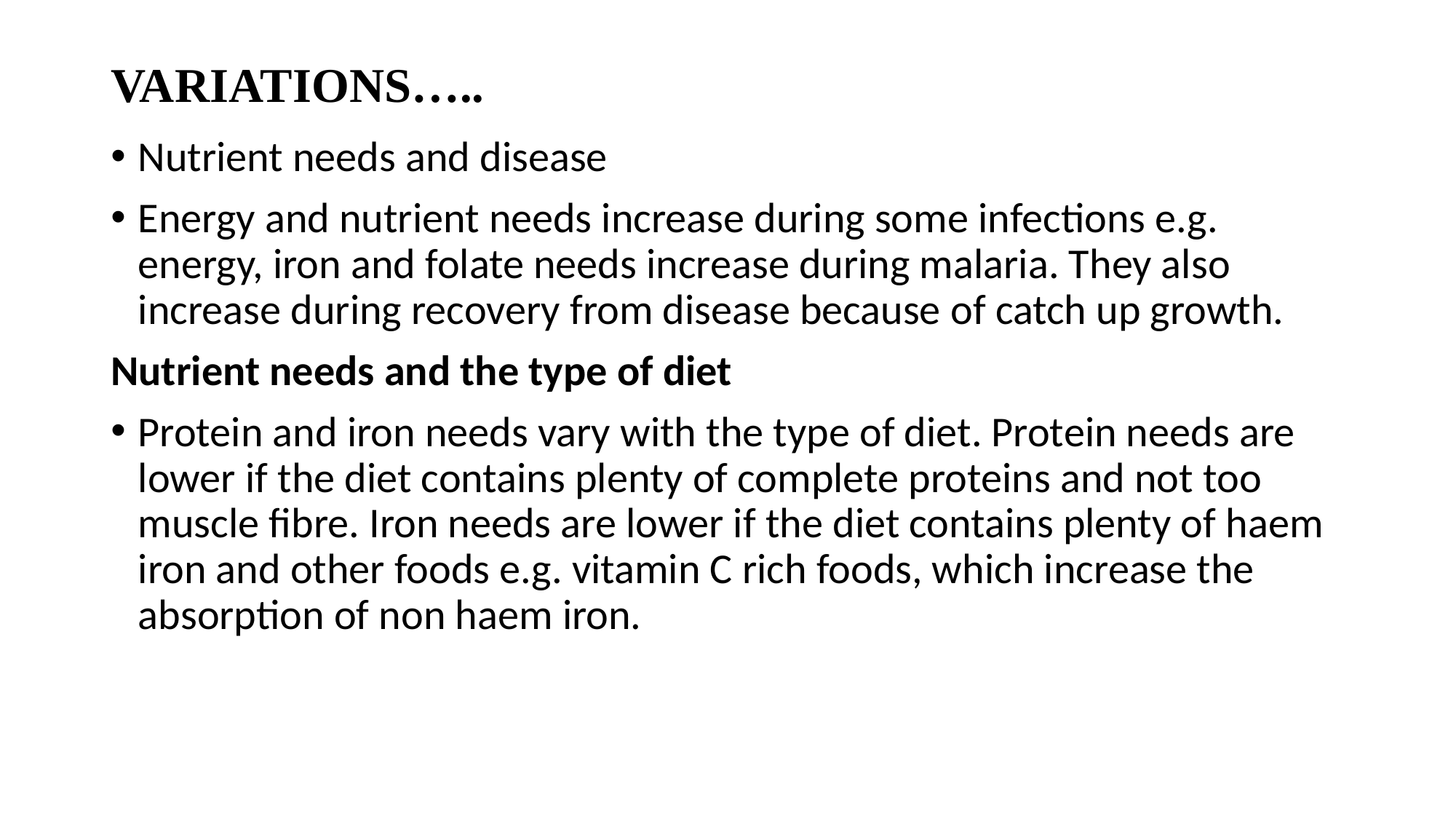

# VARIATIONS…..
Nutrient needs and disease
Energy and nutrient needs increase during some infections e.g. energy, iron and folate needs increase during malaria. They also increase during recovery from disease because of catch up growth.
Nutrient needs and the type of diet
Protein and iron needs vary with the type of diet. Protein needs are lower if the diet contains plenty of complete proteins and not too muscle fibre. Iron needs are lower if the diet contains plenty of haem iron and other foods e.g. vitamin C rich foods, which increase the absorption of non haem iron.